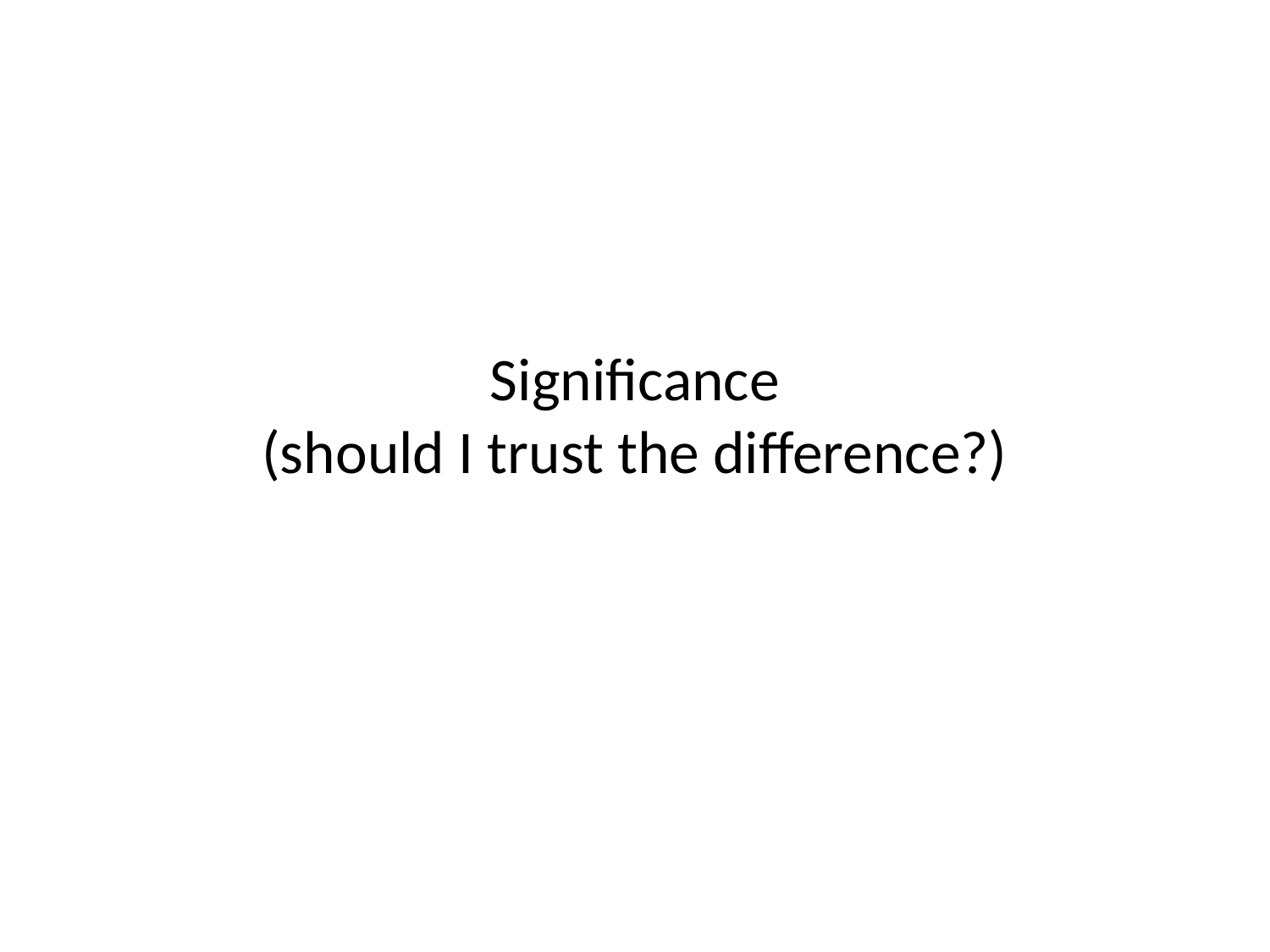

# Significance (should I trust the difference?)